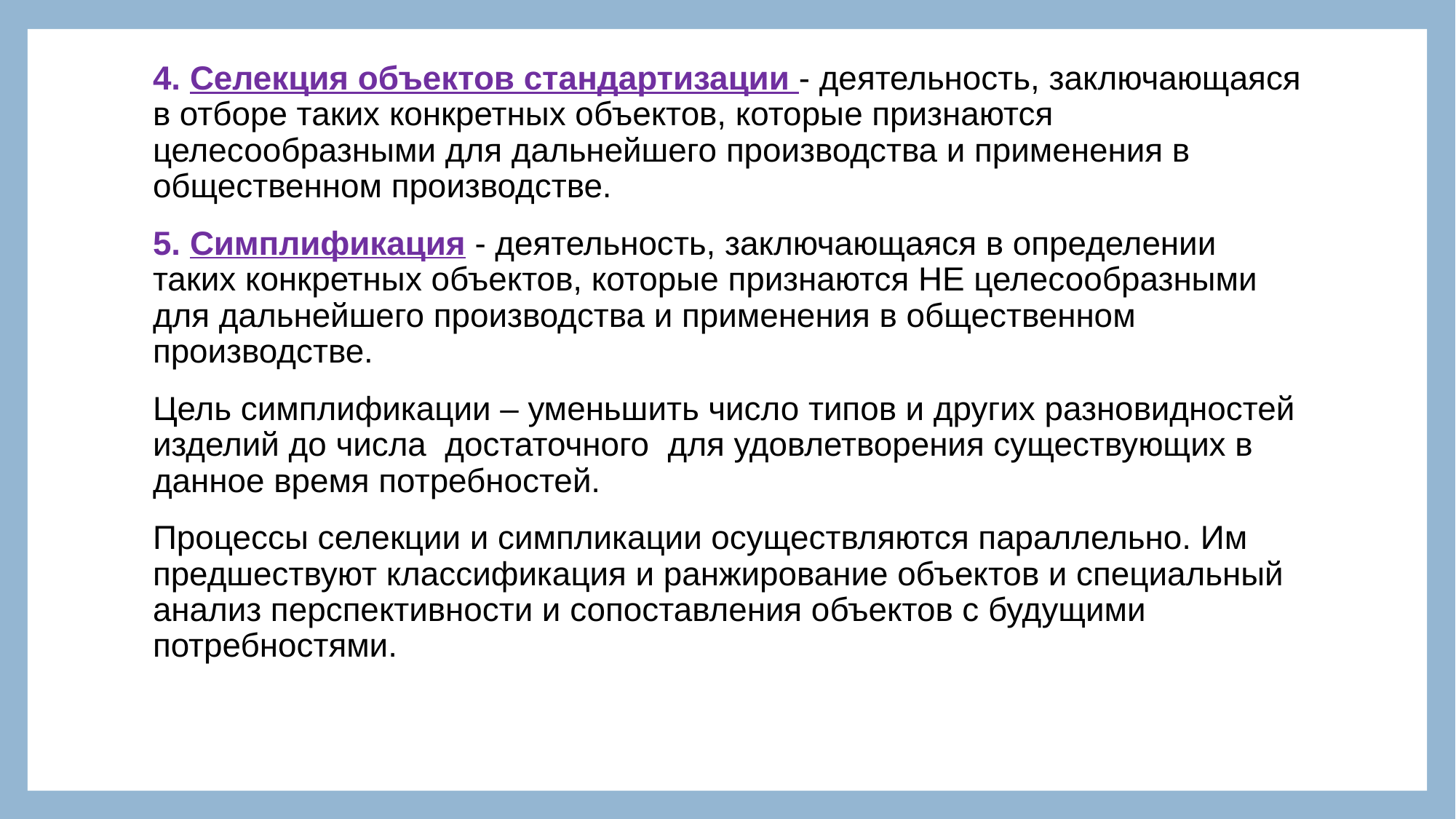

#
4. Селекция объектов стандартизации - деятельность, заключающаяся в отборе таких конкретных объектов, которые признаются целесообразными для дальнейшего производства и применения в общественном производстве.
5. Симплификация - деятельность, заключающаяся в определении таких конкретных объектов, которые признаются НЕ целесообразными для дальнейшего производства и применения в общественном производстве.
Цель симплификации – уменьшить число типов и других разновидностей изделий до числа  достаточного  для удовлетворения существующих в данное время потребностей.
Процессы селекции и симпликации осуществляются параллельно. Им предшествуют классификация и ранжирование объектов и специальный анализ перспективности и сопоставления объектов с будущими потребностями.